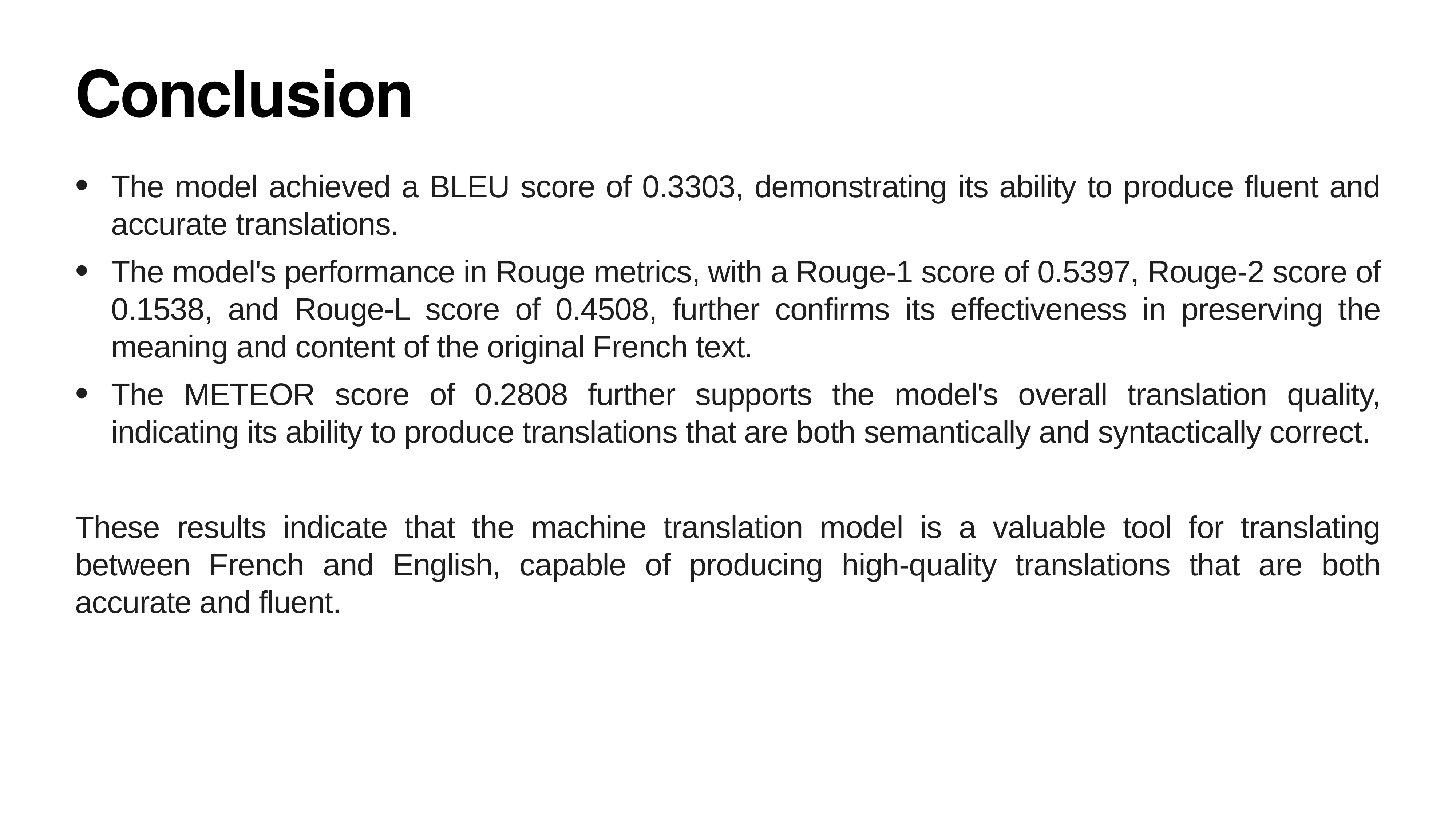

# Conclusion
The model achieved a BLEU score of 0.3303, demonstrating its ability to produce fluent and accurate translations.
The model's performance in Rouge metrics, with a Rouge-1 score of 0.5397, Rouge-2 score of 0.1538, and Rouge-L score of 0.4508, further confirms its effectiveness in preserving the meaning and content of the original French text.
The METEOR score of 0.2808 further supports the model's overall translation quality, indicating its ability to produce translations that are both semantically and syntactically correct.

These results indicate that the machine translation model is a valuable tool for translating between French and English, capable of producing high-quality translations that are both accurate and fluent.